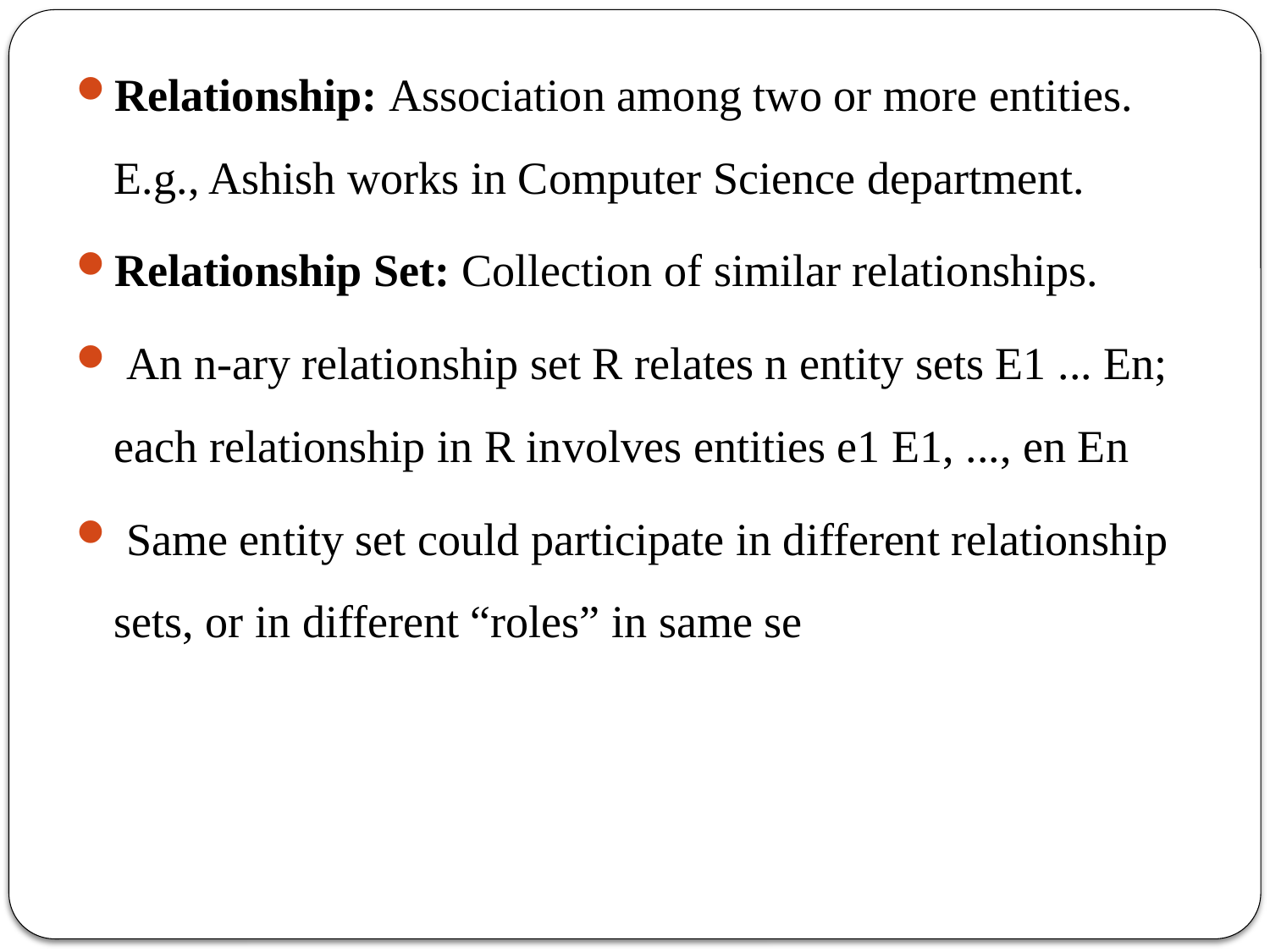

Relationship: Association among two or more entities. E.g., Ashish works in Computer Science department.
Relationship Set: Collection of similar relationships.
 An n-ary relationship set R relates n entity sets E1 ... En; each relationship in R involves entities e1 E1, ..., en En
 Same entity set could participate in different relationship sets, or in different “roles” in same se